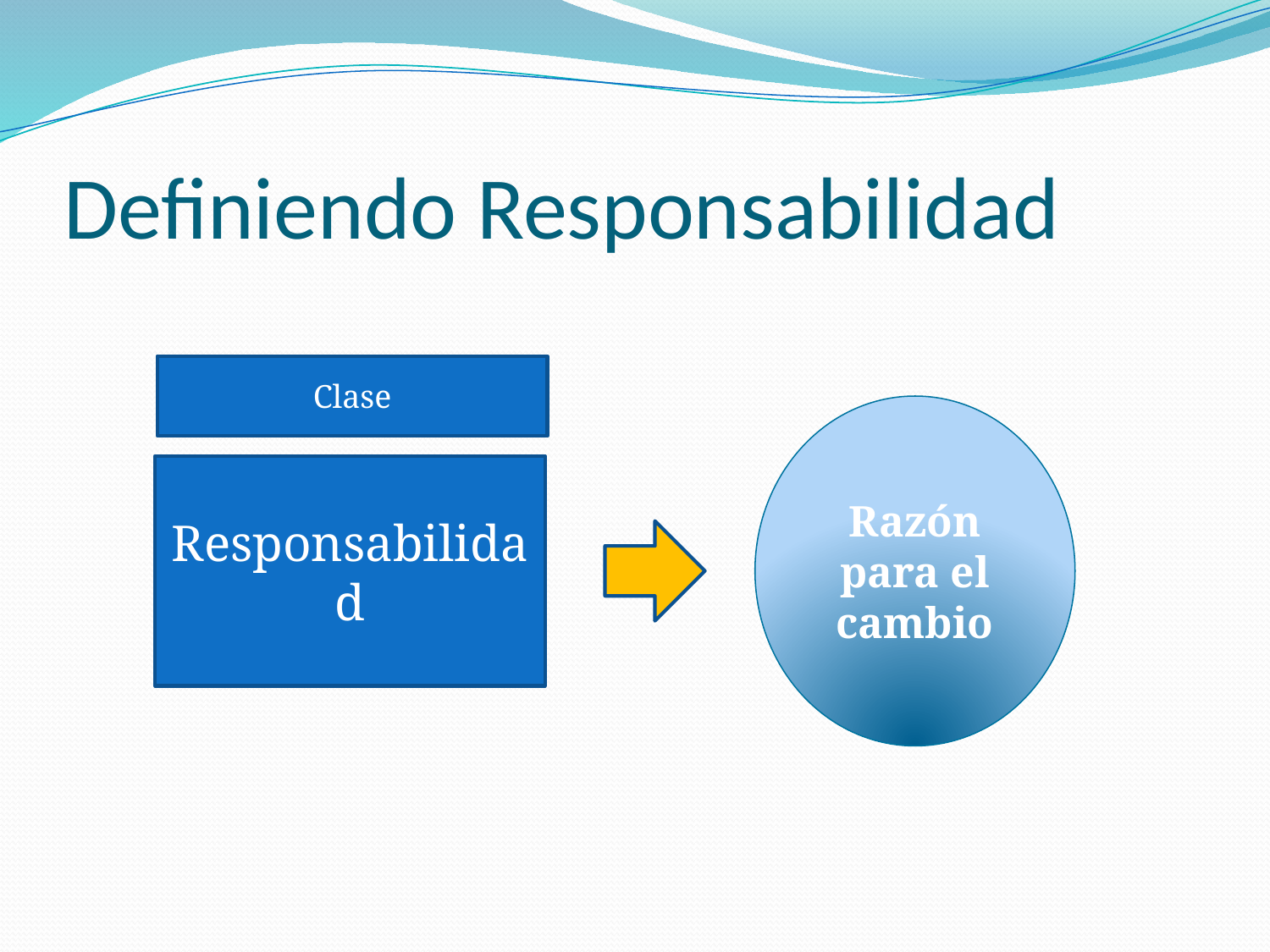

# Definiendo Responsabilidad

Clase
Razón para el cambio
Responsabilidad